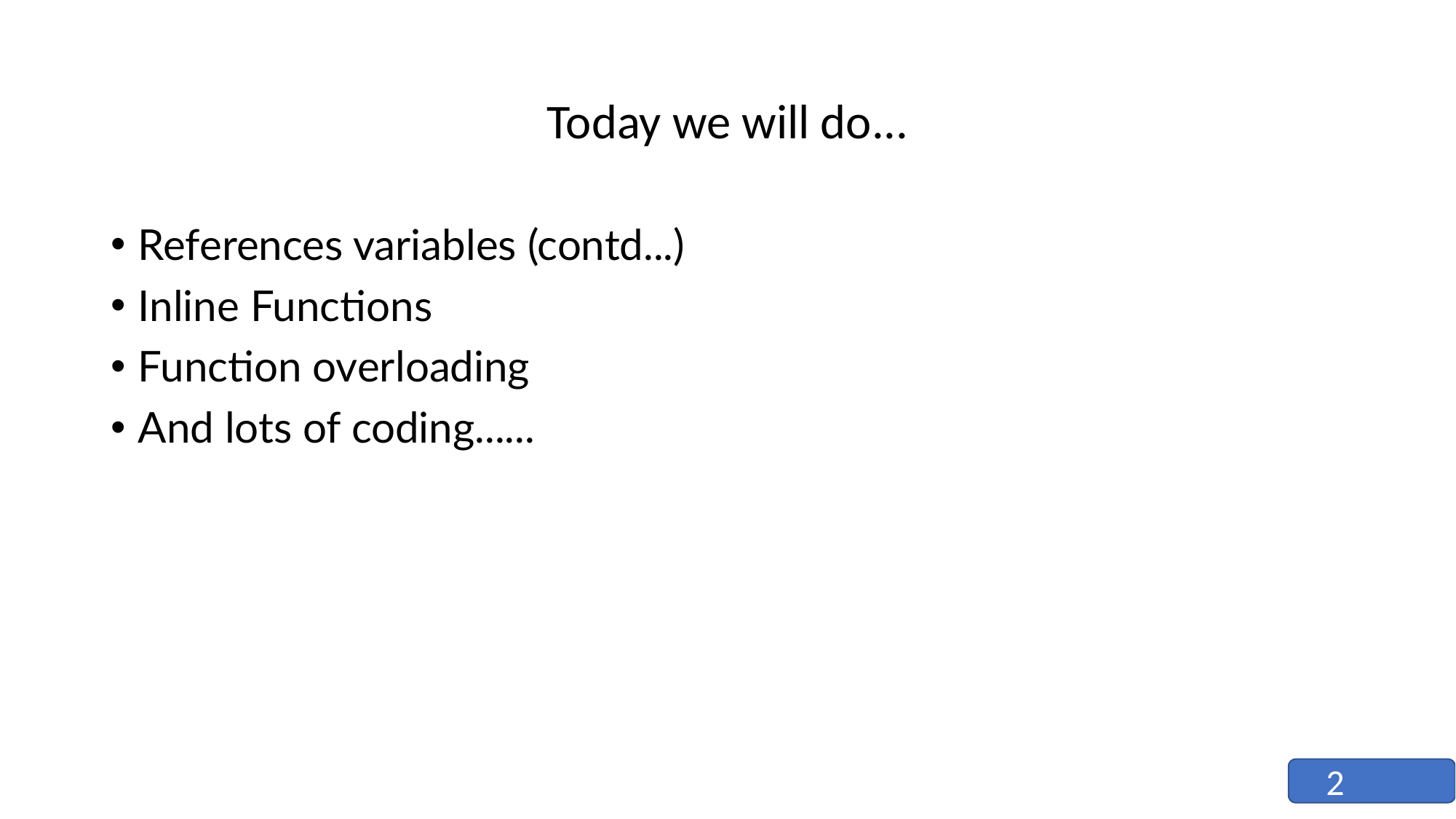

# Today we will do...
References variables (contd...)
Inline Functions
Function overloading
And lots of coding......
2